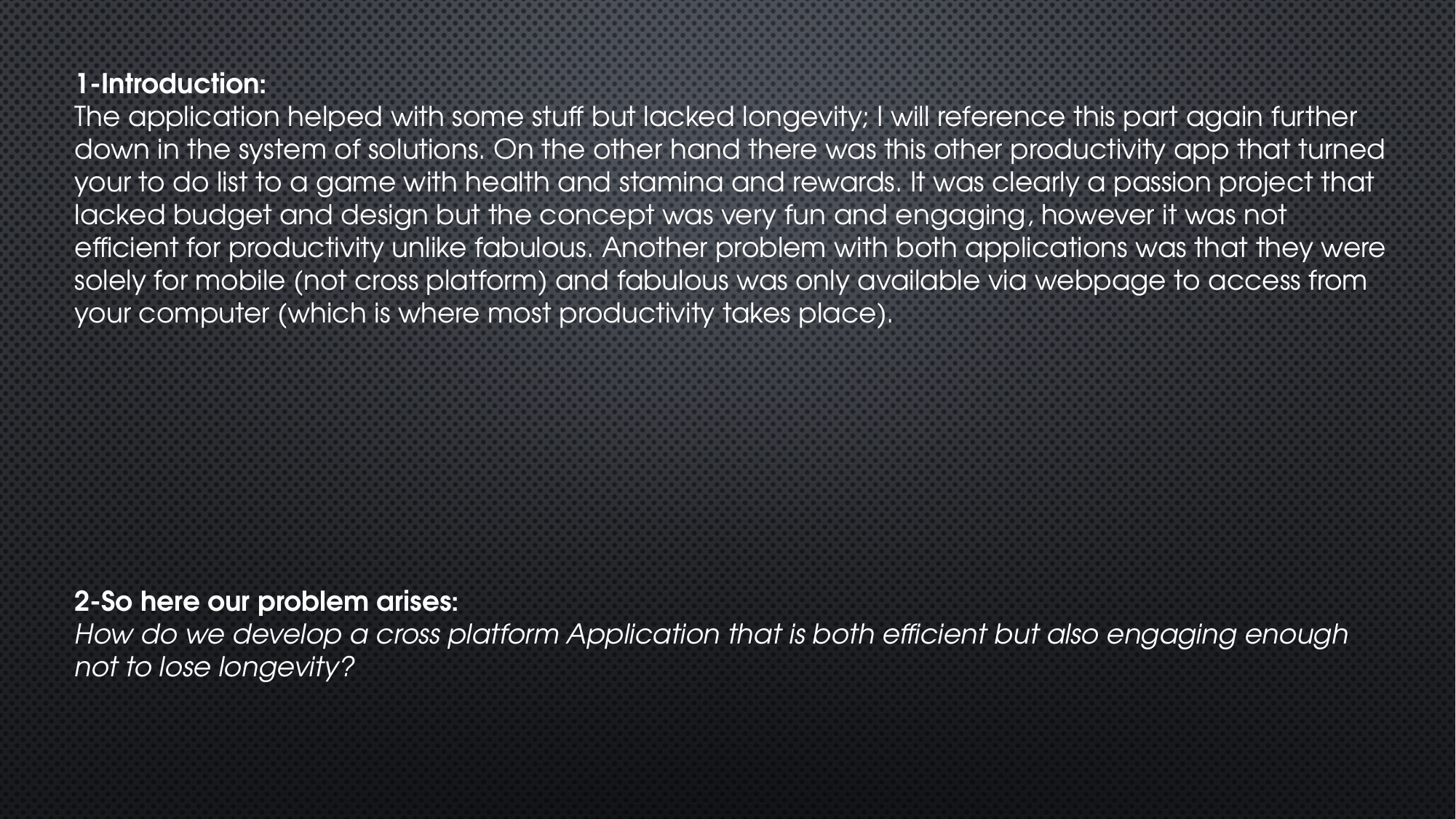

1-Introduction:
The application helped with some stuff but lacked longevity; I will reference this part again further down in the system of solutions. On the other hand there was this other productivity app that turned your to do list to a game with health and stamina and rewards. It was clearly a passion project that lacked budget and design but the concept was very fun and engaging, however it was not efficient for productivity unlike fabulous. Another problem with both applications was that they were solely for mobile (not cross platform) and fabulous was only available via webpage to access from your computer (which is where most productivity takes place).

2-So here our problem arises:
How do we develop a cross platform Application that is both efficient but also engaging enough not to lose longevity?